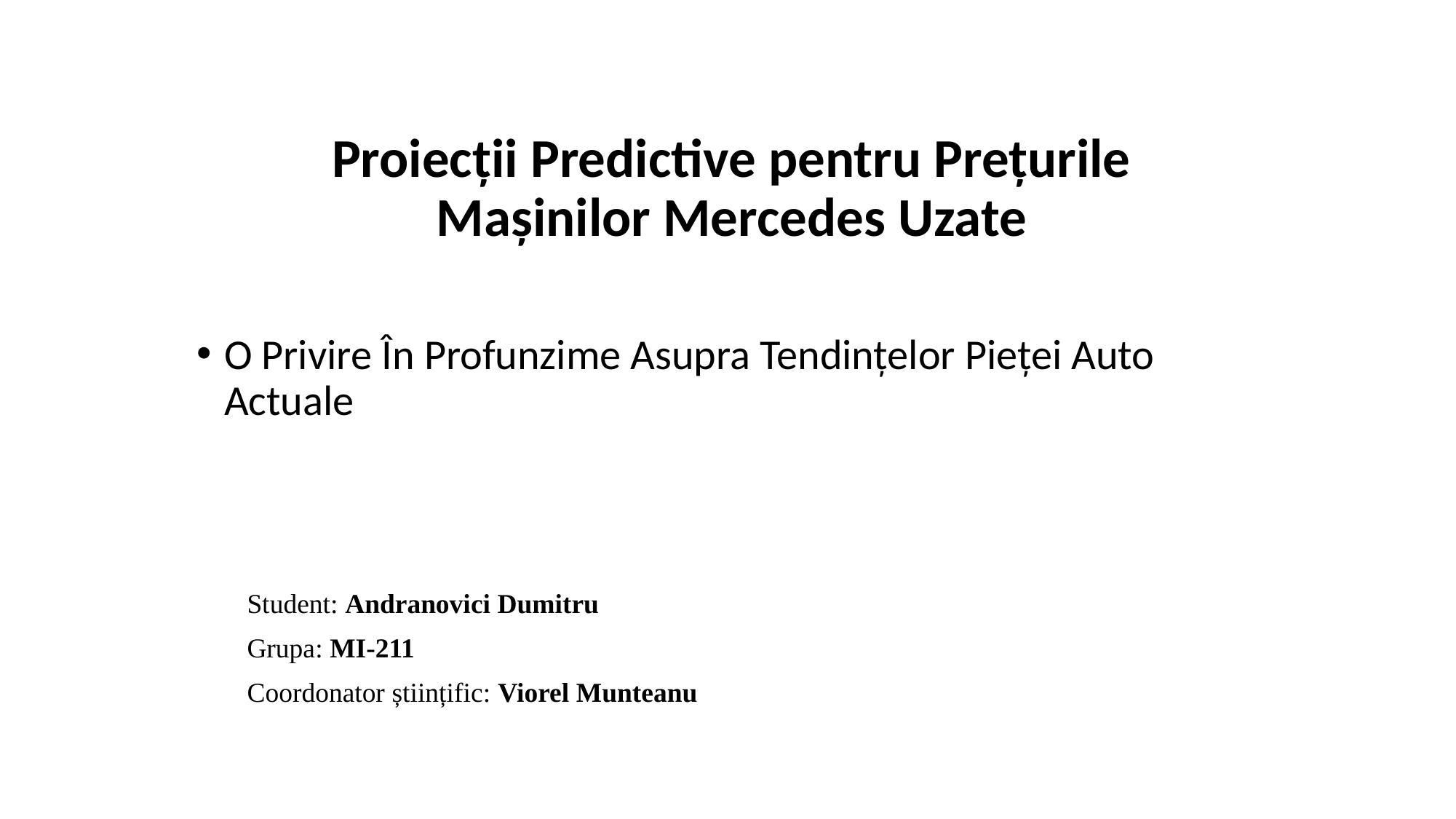

Proiecții Predictive pentru Prețurile Mașinilor Mercedes Uzate

O Privire În Profunzime Asupra Tendințelor Pieței Auto Actuale
Student: Andranovici Dumitru
Grupa: MI-211
Coordonator științific: Viorel Munteanu